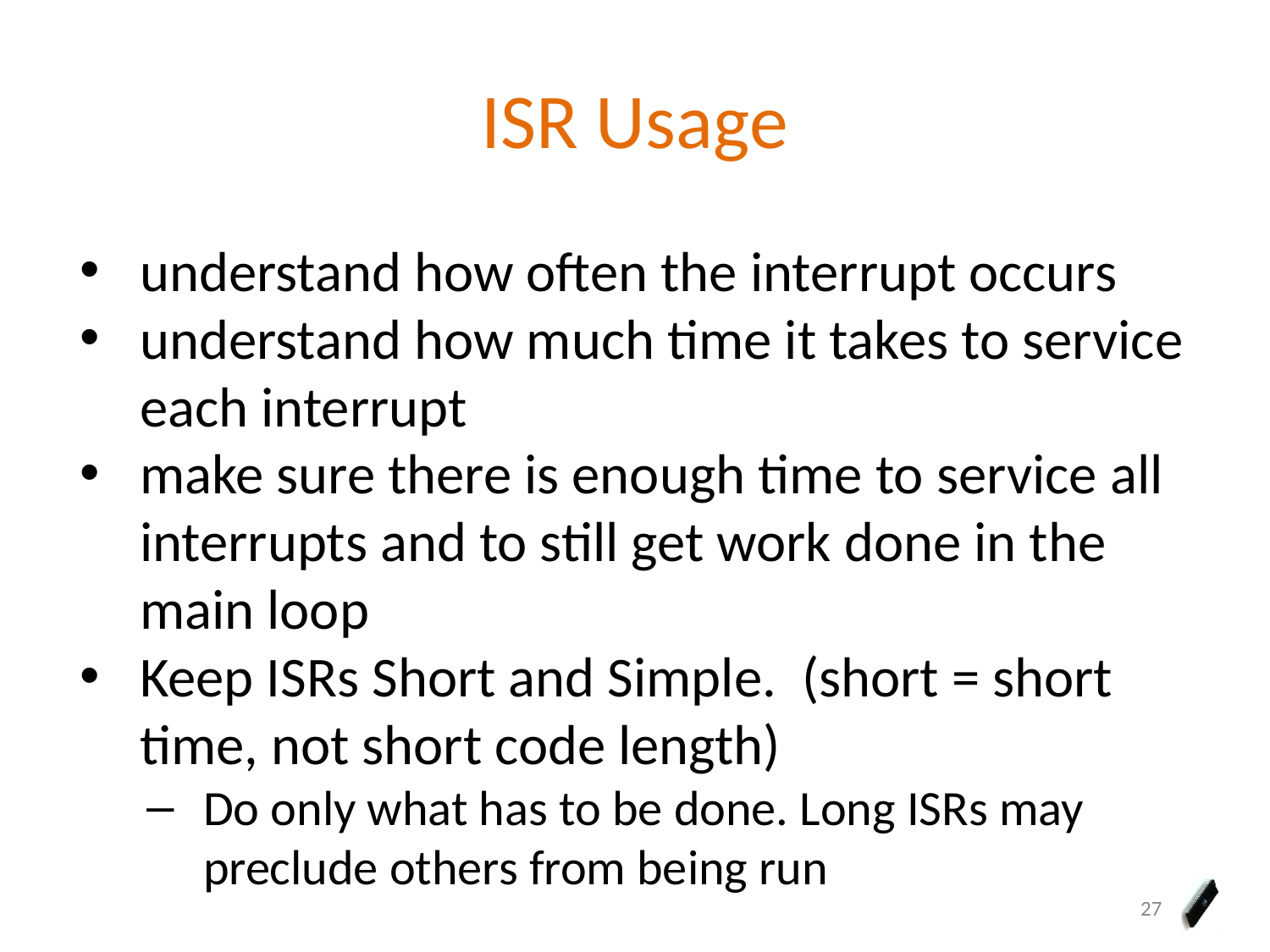

# ISR Usage
understand how often the interrupt occurs
understand how much time it takes to service each interrupt
make sure there is enough time to service all interrupts and to still get work done in the main loop
Keep ISRs Short and Simple.  (short = short time, not short code length)
Do only what has to be done. Long ISRs may preclude others from being run
27